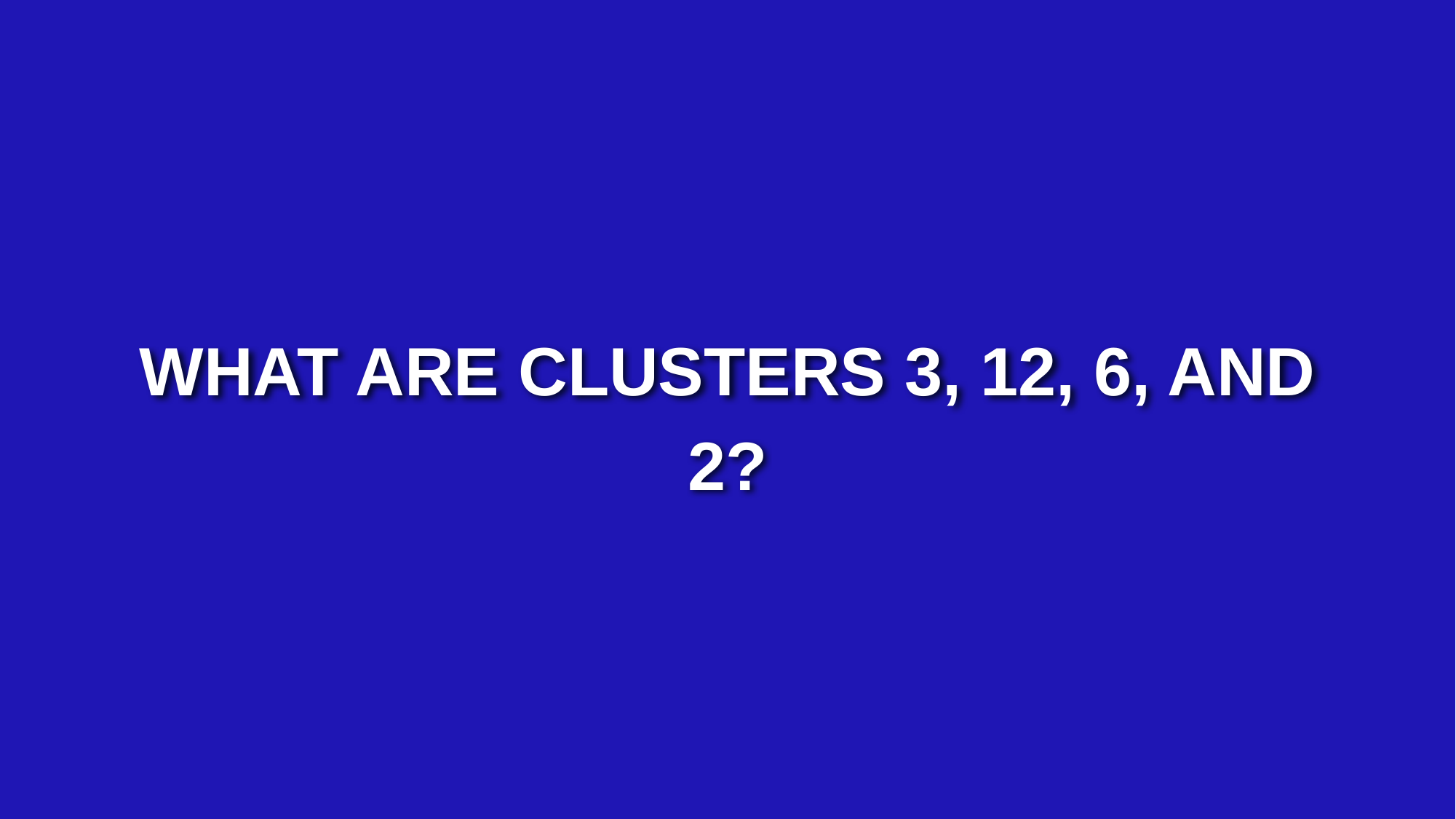

WHAT ARE CLUSTERS 3, 12, 6, AND 2?